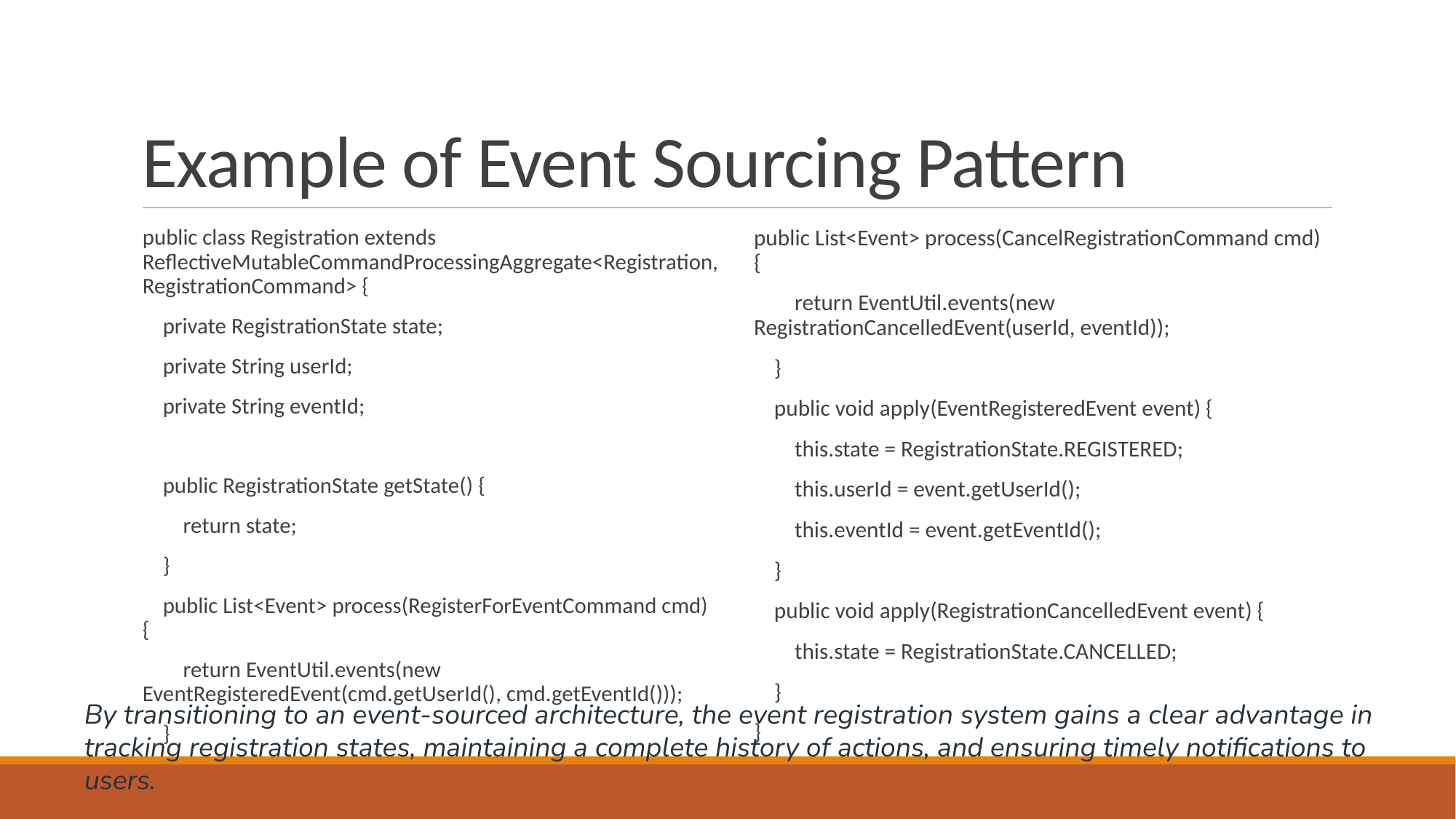

# Example of Event Sourcing Pattern
public class Registration extends ReflectiveMutableCommandProcessingAggregate<Registration, RegistrationCommand> {
    private RegistrationState state;
    private String userId;
    private String eventId;

    public RegistrationState getState() {
        return state;
    }
    public List<Event> process(RegisterForEventCommand cmd) {
        return EventUtil.events(new EventRegisteredEvent(cmd.getUserId(), cmd.getEventId()));
    }
public List<Event> process(CancelRegistrationCommand cmd) {
        return EventUtil.events(new RegistrationCancelledEvent(userId, eventId));
    }
    public void apply(EventRegisteredEvent event) {
        this.state = RegistrationState.REGISTERED;
        this.userId = event.getUserId();
        this.eventId = event.getEventId();
    }
    public void apply(RegistrationCancelledEvent event) {
        this.state = RegistrationState.CANCELLED;
    }
}
By transitioning to an event-sourced architecture, the event registration system gains a clear advantage in tracking registration states, maintaining a complete history of actions, and ensuring timely notifications to users.